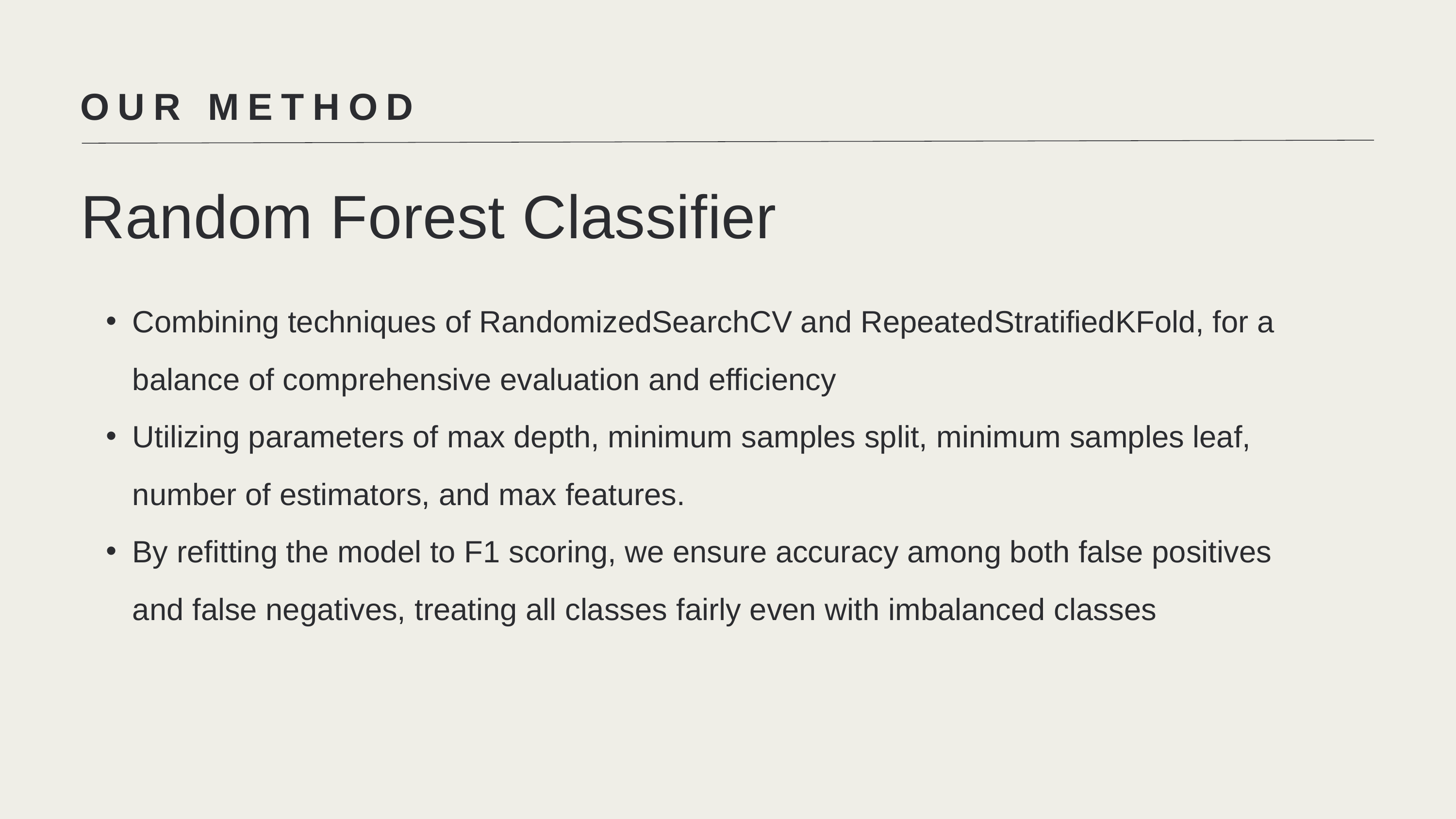

OUR METHOD

Random Forest Classifier
Combining techniques of RandomizedSearchCV and RepeatedStratifiedKFold, for a balance of comprehensive evaluation and efficiency
Utilizing parameters of max depth, minimum samples split, minimum samples leaf, number of estimators, and max features.
By refitting the model to F1 scoring, we ensure accuracy among both false positives and false negatives, treating all classes fairly even with imbalanced classes